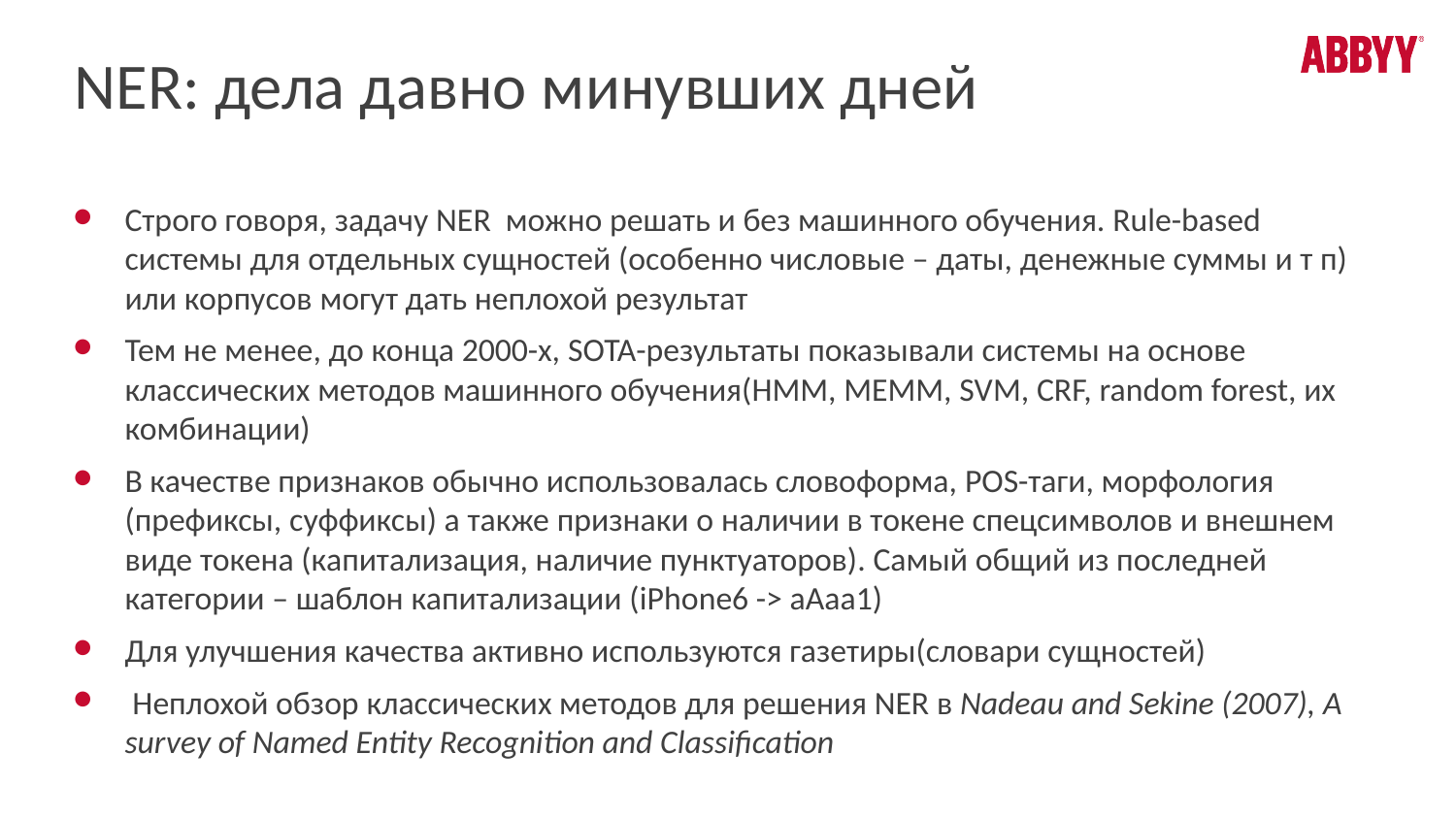

# NER: дела давно минувших дней
Строго говоря, задачу NER  можно решать и без машинного обучения. Rule-based системы для отдельных сущностей (особенно числовые – даты, денежные суммы и т п) или корпусов могут дать неплохой результат
Тем не менее, до конца 2000-х, SOTA-результаты показывали системы на основе классических методов машинного обучения(HMM, MEMM, SVM, CRF, random forest, их комбинации)
В качестве признаков обычно использовалась словоформа, POS-таги, морфология (префиксы, суффиксы) а также признаки о наличии в токене спецсимволов и внешнем виде токена (капитализация, наличие пунктуаторов). Самый общий из последней категории – шаблон капитализации (iPhone6 -> aAaa1)
Для улучшения качества активно используются газетиры(словари сущностей)
 Неплохой обзор классических методов для решения NER в Nadeau and Sekine (2007), A survey of Named Entity Recognition and Classification